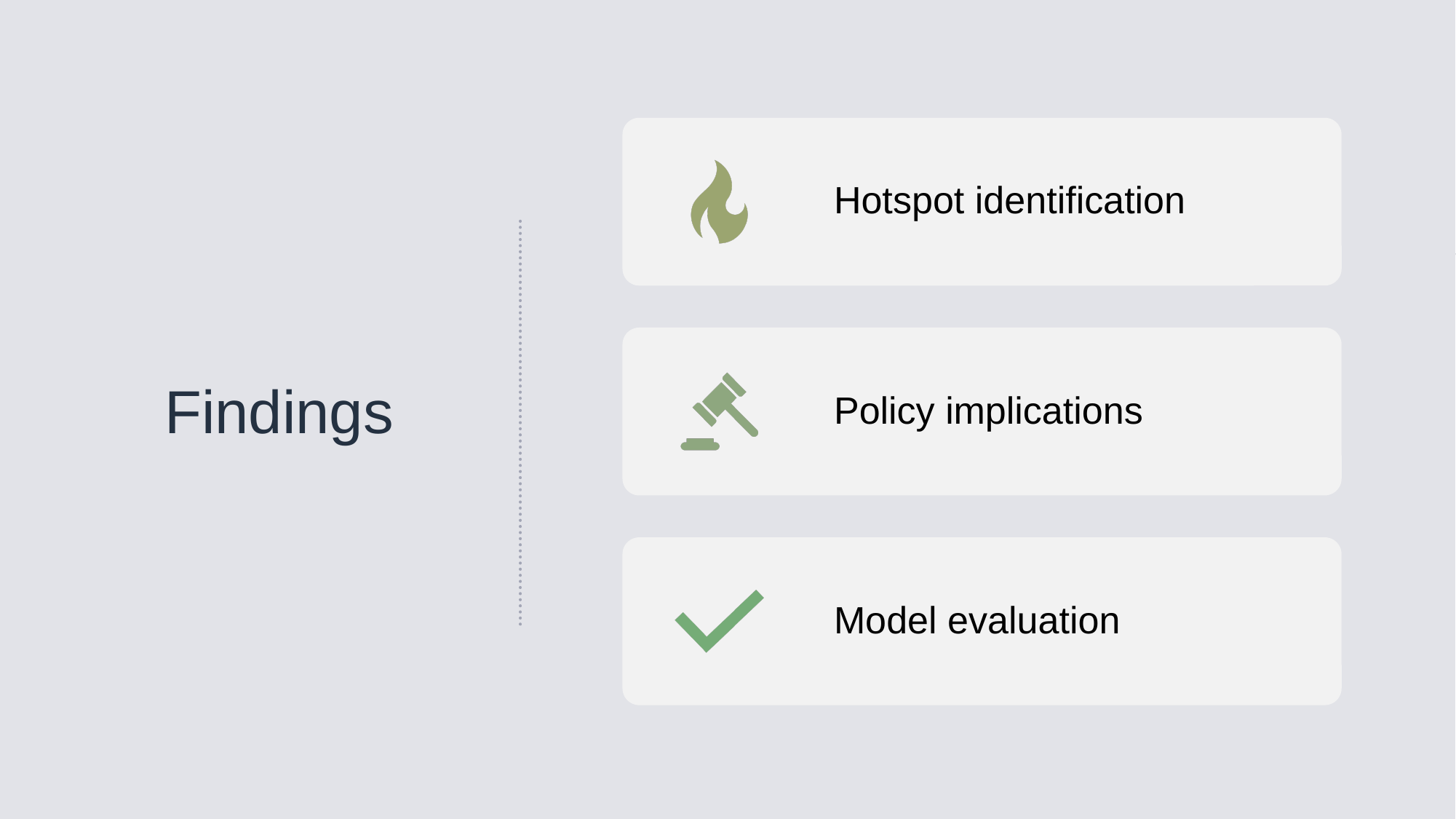

Hotspot identification
Policy implications
Model evaluation
# Findings